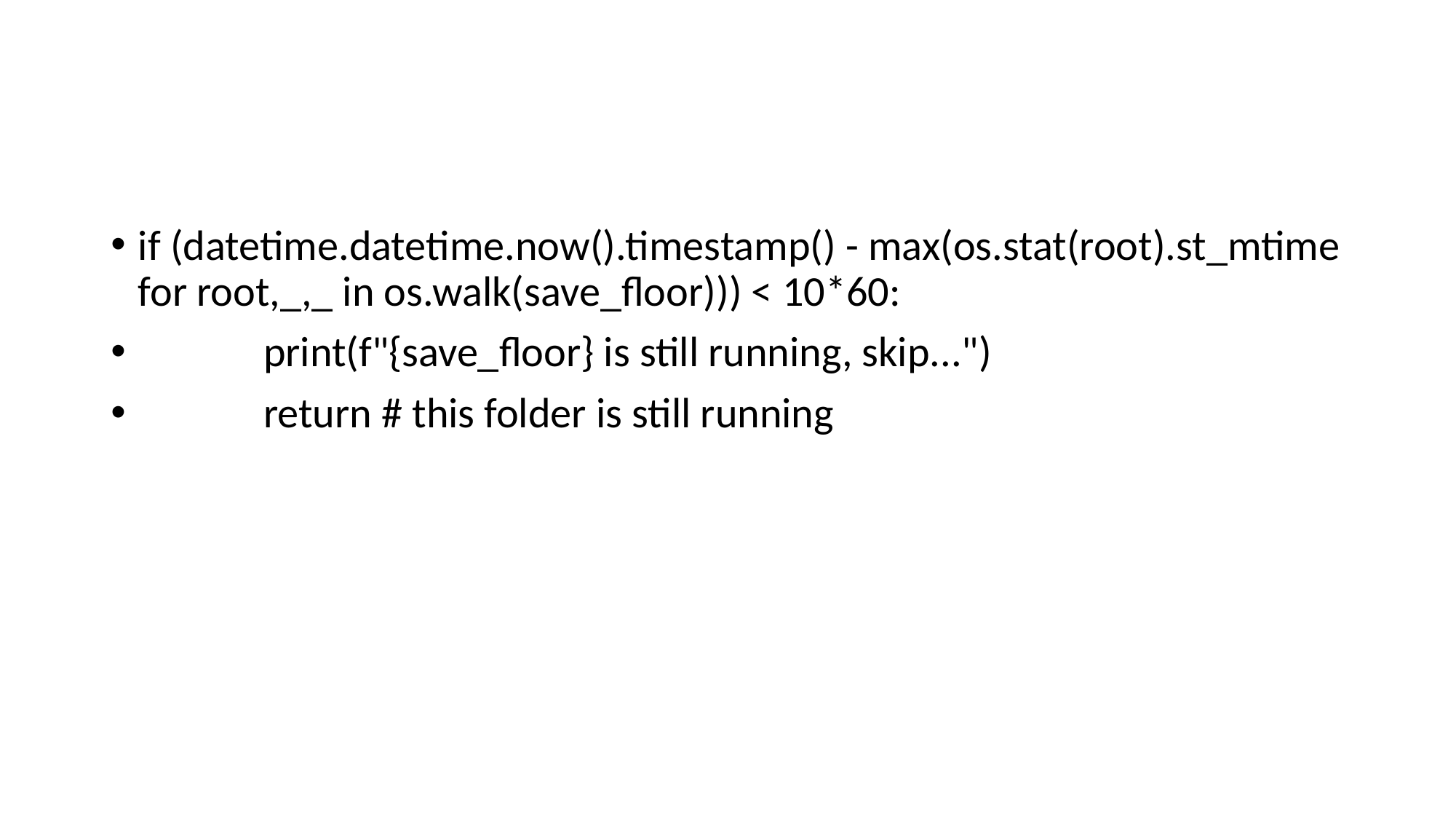

if (datetime.datetime.now().timestamp() - max(os.stat(root).st_mtime for root,_,_ in os.walk(save_floor))) < 10*60:
             print(f"{save_floor} is still running, skip...")
             return # this folder is still running